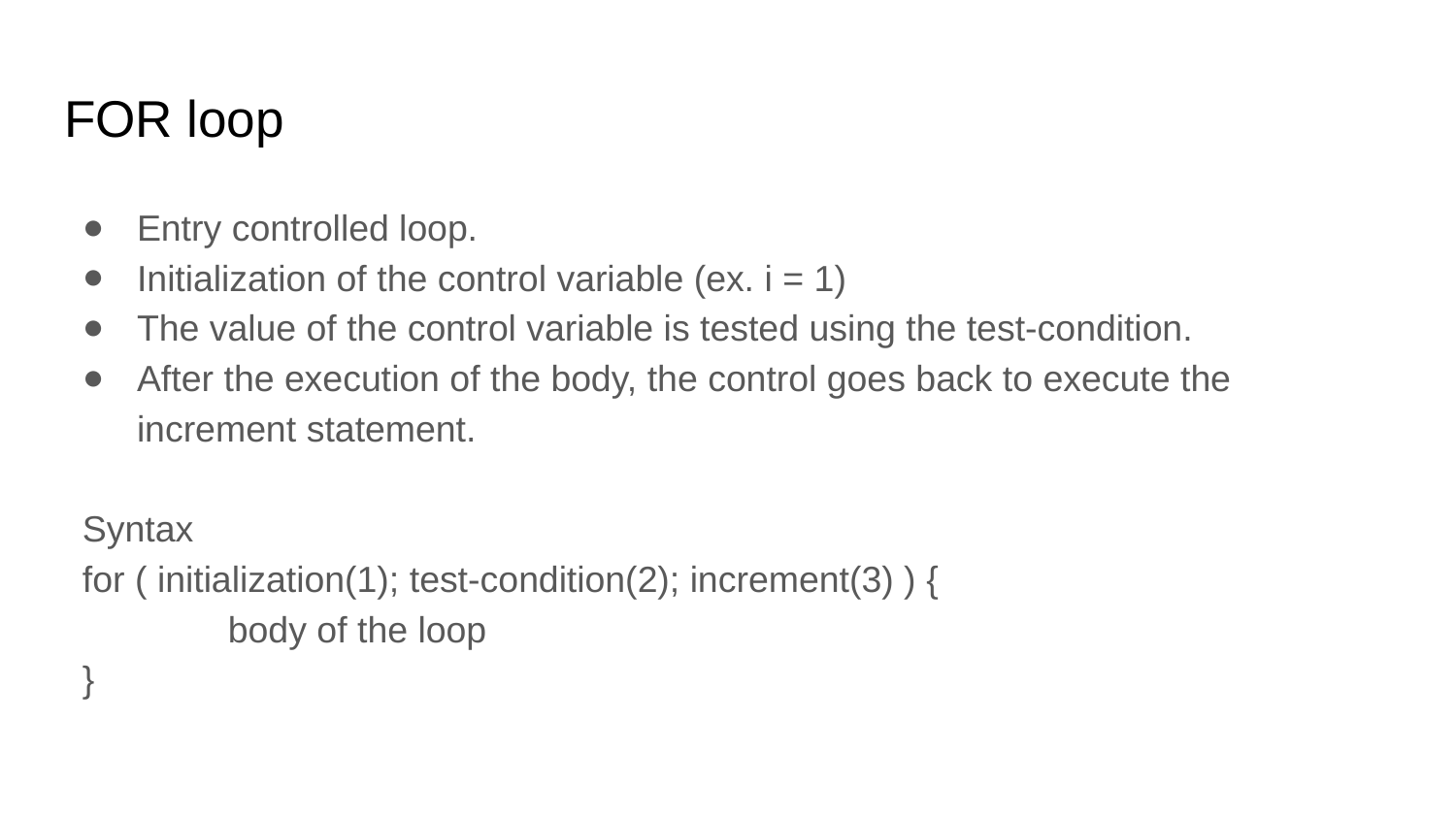

# FOR loop
Entry controlled loop.
Initialization of the control variable (ex. i = 1)
The value of the control variable is tested using the test-condition.
After the execution of the body, the control goes back to execute the increment statement.

Syntax
for ( initialization(1); test-condition(2); increment(3) ) {
	body of the loop
}